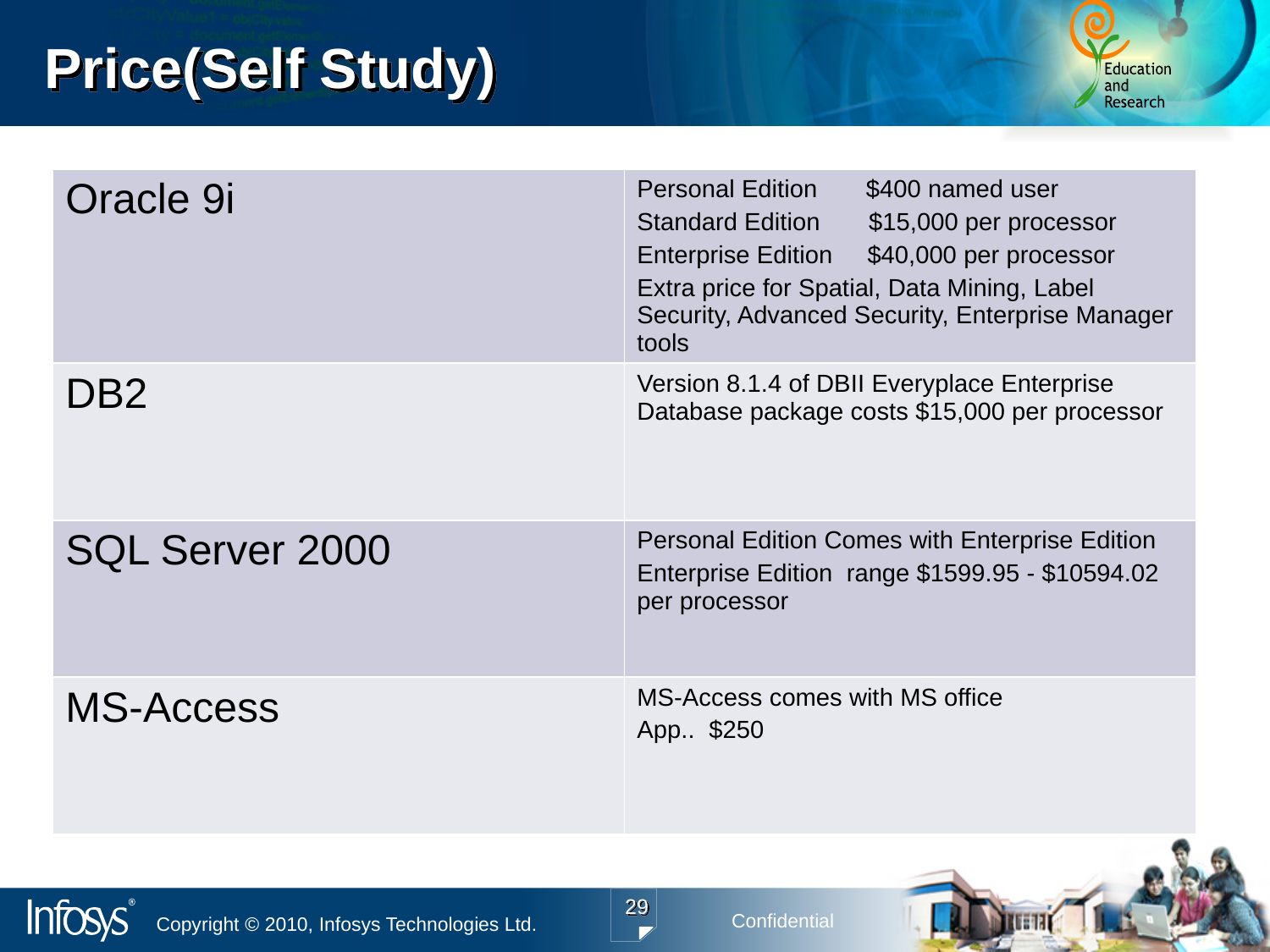

# Price(Self Study)
| Oracle 9i | Personal Edition $400 named user Standard Edition $15,000 per processor Enterprise Edition $40,000 per processor Extra price for Spatial, Data Mining, Label Security, Advanced Security, Enterprise Manager tools |
| --- | --- |
| DB2 | Version 8.1.4 of DBII Everyplace Enterprise Database package costs $15,000 per processor |
| SQL Server 2000 | Personal Edition Comes with Enterprise Edition Enterprise Edition range $1599.95 - $10594.02 per processor |
| MS-Access | MS-Access comes with MS office App.. $250 |
29